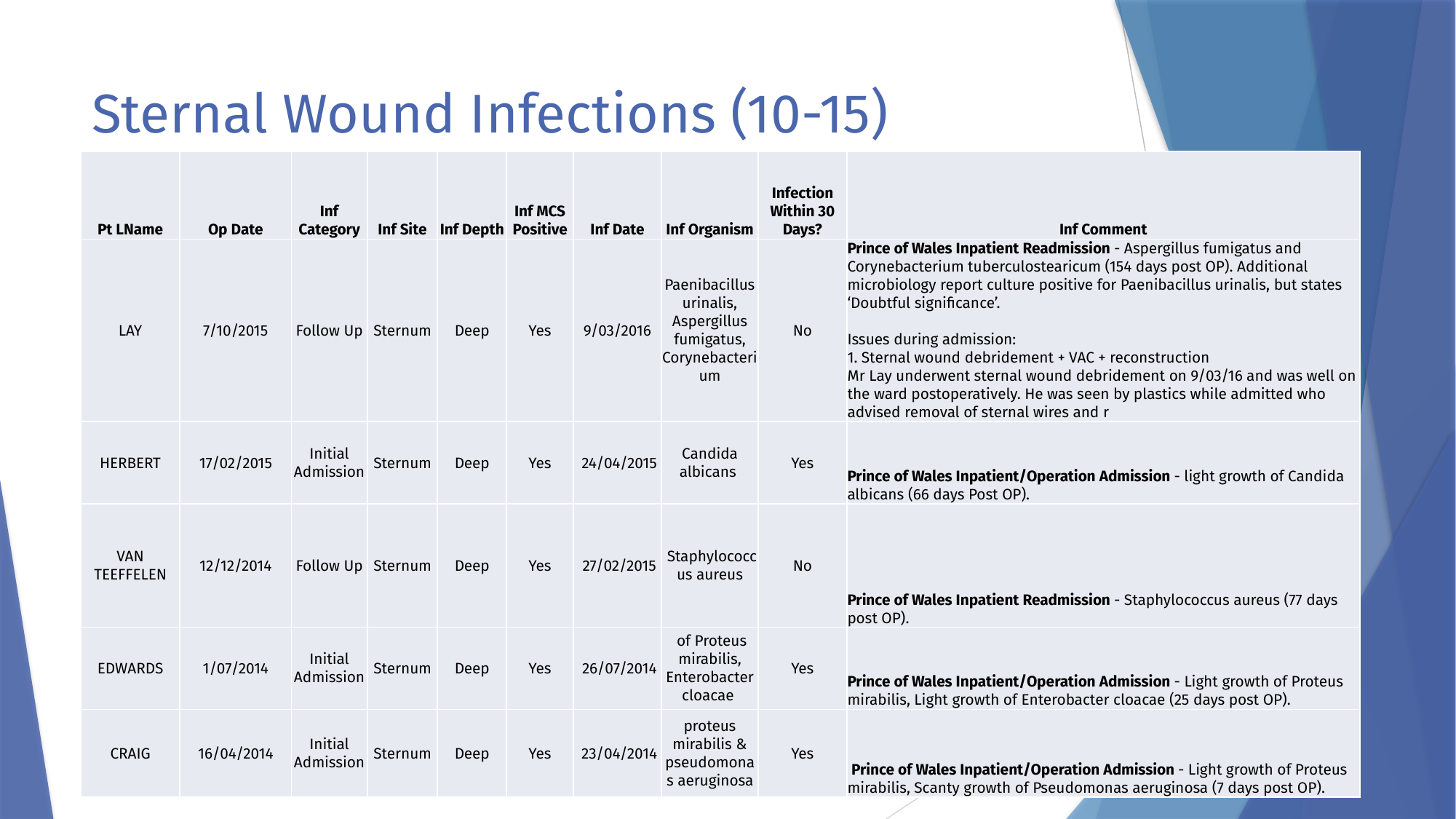

# Sternal Wound Infections (10-15)
| Pt LName | Op Date | Inf Category | Inf Site | Inf Depth | Inf MCS Positive | Inf Date | Inf Organism | Infection Within 30 Days? | Inf Comment |
| --- | --- | --- | --- | --- | --- | --- | --- | --- | --- |
| LAY | 7/10/2015 | Follow Up | Sternum | Deep | Yes | 9/03/2016 | Paenibacillus urinalis, Aspergillus fumigatus, Corynebacterium | No | Prince of Wales Inpatient Readmission - Aspergillus fumigatus and Corynebacterium tuberculostearicum (154 days post OP). Additional microbiology report culture positive for Paenibacillus urinalis, but states ‘Doubtful significance’. Issues during admission: 1. Sternal wound debridement + VAC + reconstruction Mr Lay underwent sternal wound debridement on 9/03/16 and was well on the ward postoperatively. He was seen by plastics while admitted who advised removal of sternal wires and r |
| HERBERT | 17/02/2015 | Initial Admission | Sternum | Deep | Yes | 24/04/2015 | Candida albicans | Yes | Prince of Wales Inpatient/Operation Admission - light growth of Candida albicans (66 days Post OP). |
| VAN TEEFFELEN | 12/12/2014 | Follow Up | Sternum | Deep | Yes | 27/02/2015 | Staphylococcus aureus | No | Prince of Wales Inpatient Readmission - Staphylococcus aureus (77 days post OP). |
| EDWARDS | 1/07/2014 | Initial Admission | Sternum | Deep | Yes | 26/07/2014 | of Proteus mirabilis, Enterobacter cloacae | Yes | Prince of Wales Inpatient/Operation Admission - Light growth of Proteus mirabilis, Light growth of Enterobacter cloacae (25 days post OP). |
| CRAIG | 16/04/2014 | Initial Admission | Sternum | Deep | Yes | 23/04/2014 | proteus mirabilis & pseudomonas aeruginosa | Yes | Prince of Wales Inpatient/Operation Admission - Light growth of Proteus mirabilis, Scanty growth of Pseudomonas aeruginosa (7 days post OP). |